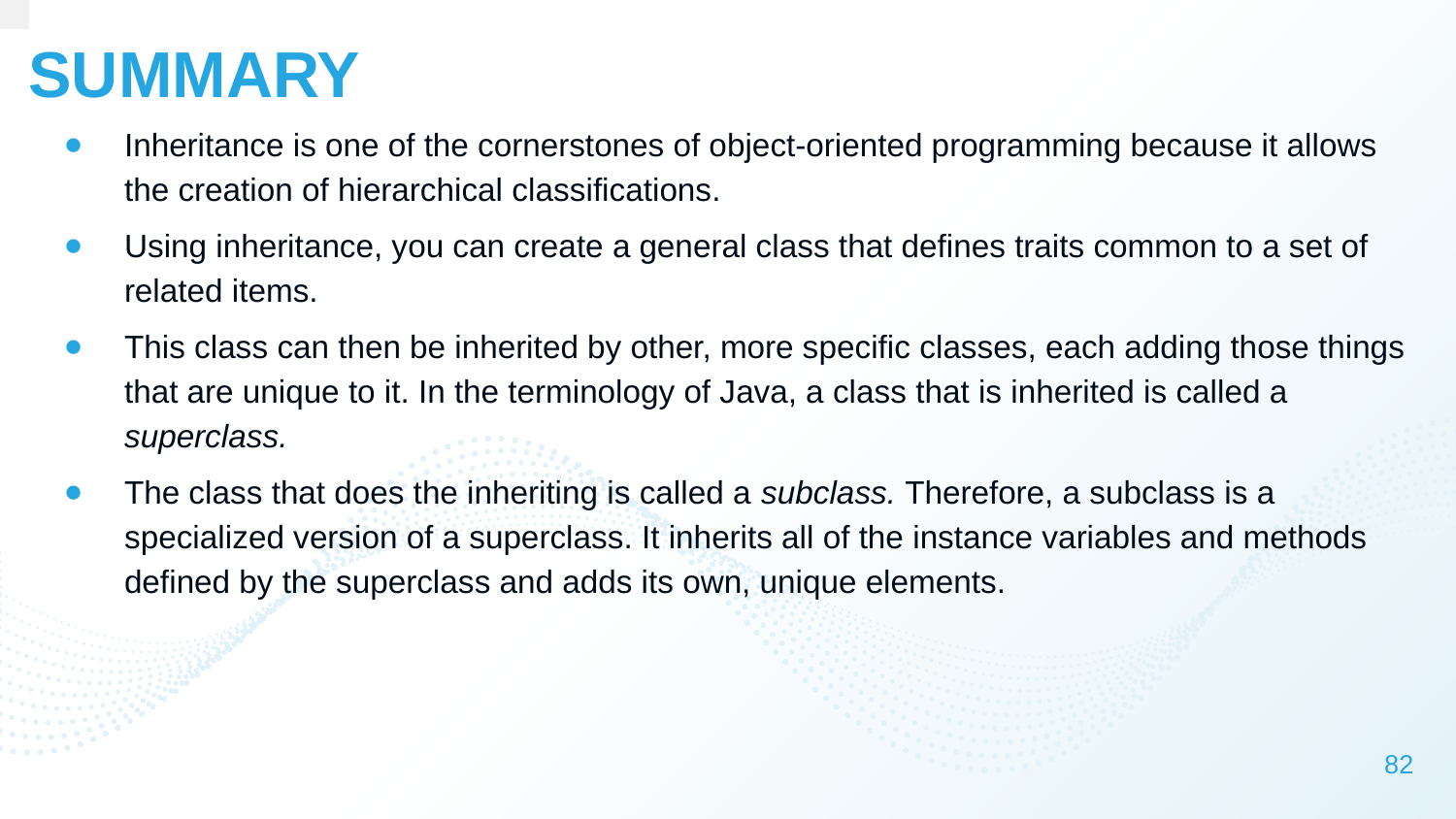

# SUMMARY
Inheritance is one of the cornerstones of object-oriented programming because it allows the creation of hierarchical classifications.
Using inheritance, you can create a general class that defines traits common to a set of related items.
This class can then be inherited by other, more specific classes, each adding those things that are unique to it. In the terminology of Java, a class that is inherited is called a superclass.
The class that does the inheriting is called a subclass. Therefore, a subclass is a specialized version of a superclass. It inherits all of the instance variables and methods defined by the superclass and adds its own, unique elements.
82